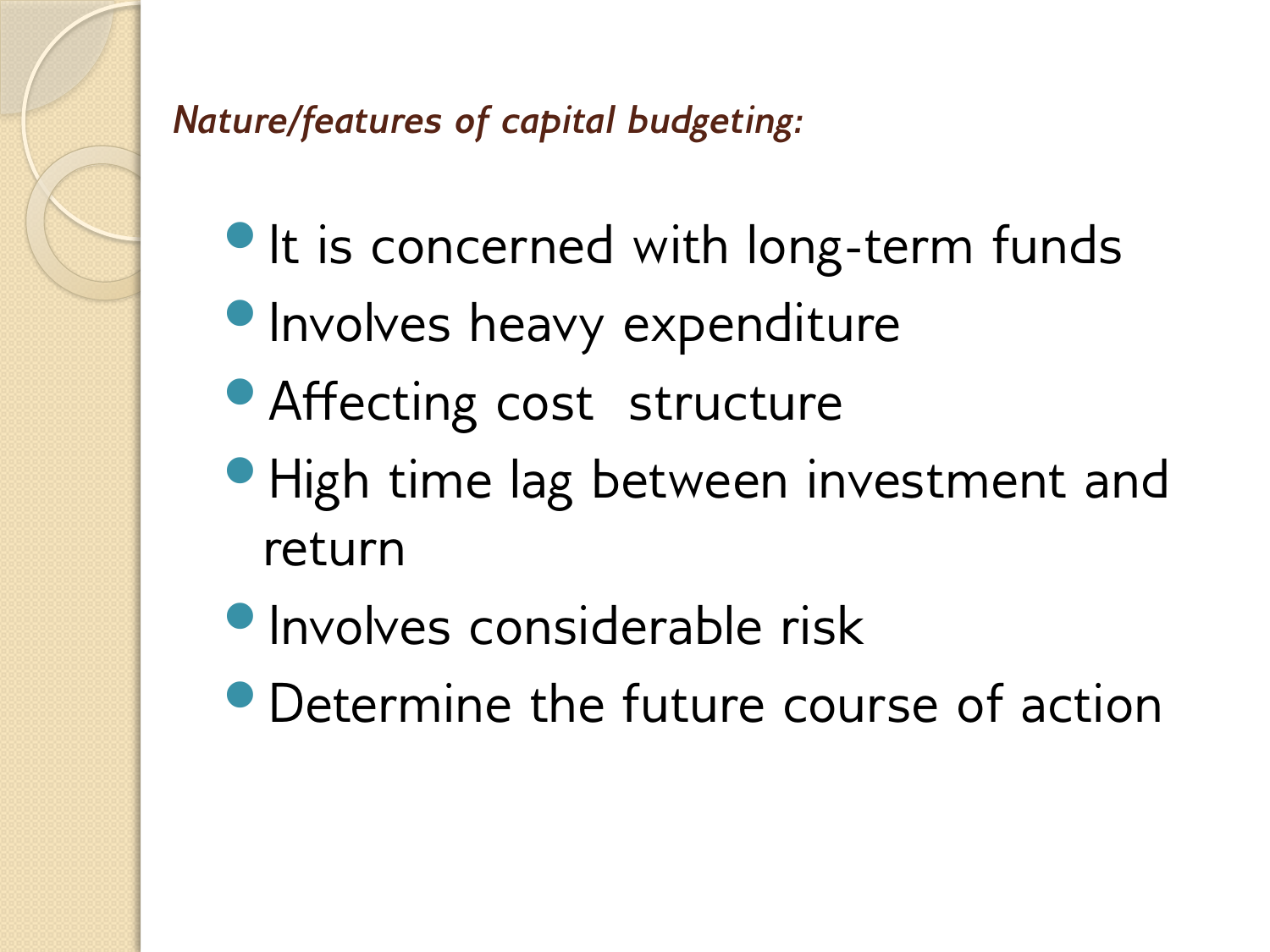

# Nature/features of capital budgeting:
It is concerned with long-term funds
Involves heavy expenditure
Affecting cost  structure
High time lag between investment and return
Involves considerable risk
Determine the future course of action